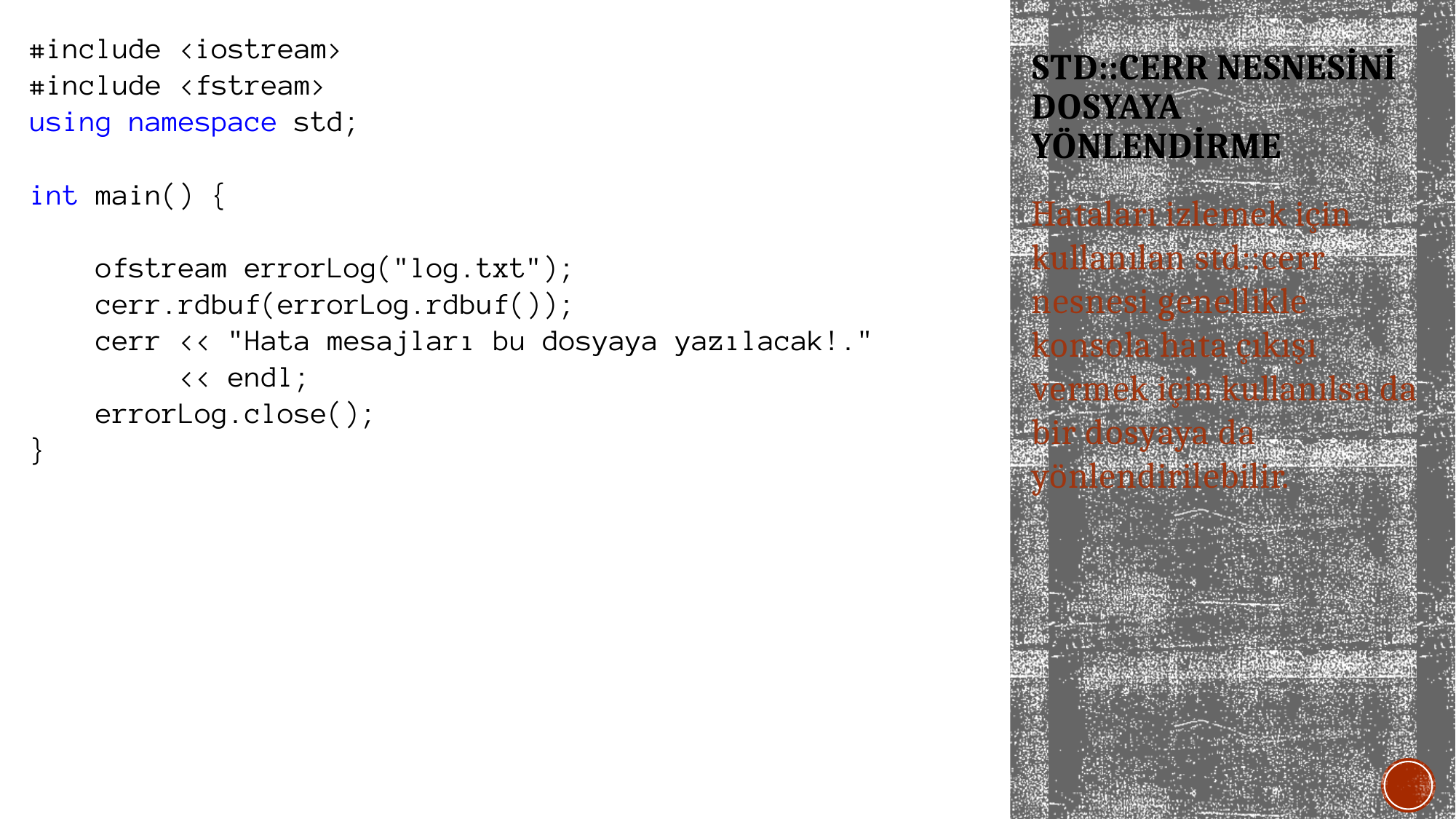

#include <iostream>
#include <fstream>
using namespace std;

int main() {

    ofstream errorLog("log.txt");
    cerr.rdbuf(errorLog.rdbuf());
    cerr << "Hata mesajları bu dosyaya yazılacak!."
         << endl;
    errorLog.close();
}
# std::cerr Nesnesini Dosyaya Yönlendirme
Hataları izlemek için kullanılan std::cerr nesnesi genellikle konsola hata çıkışı vermek için kullanılsa da bir dosyaya da yönlendirilebilir.